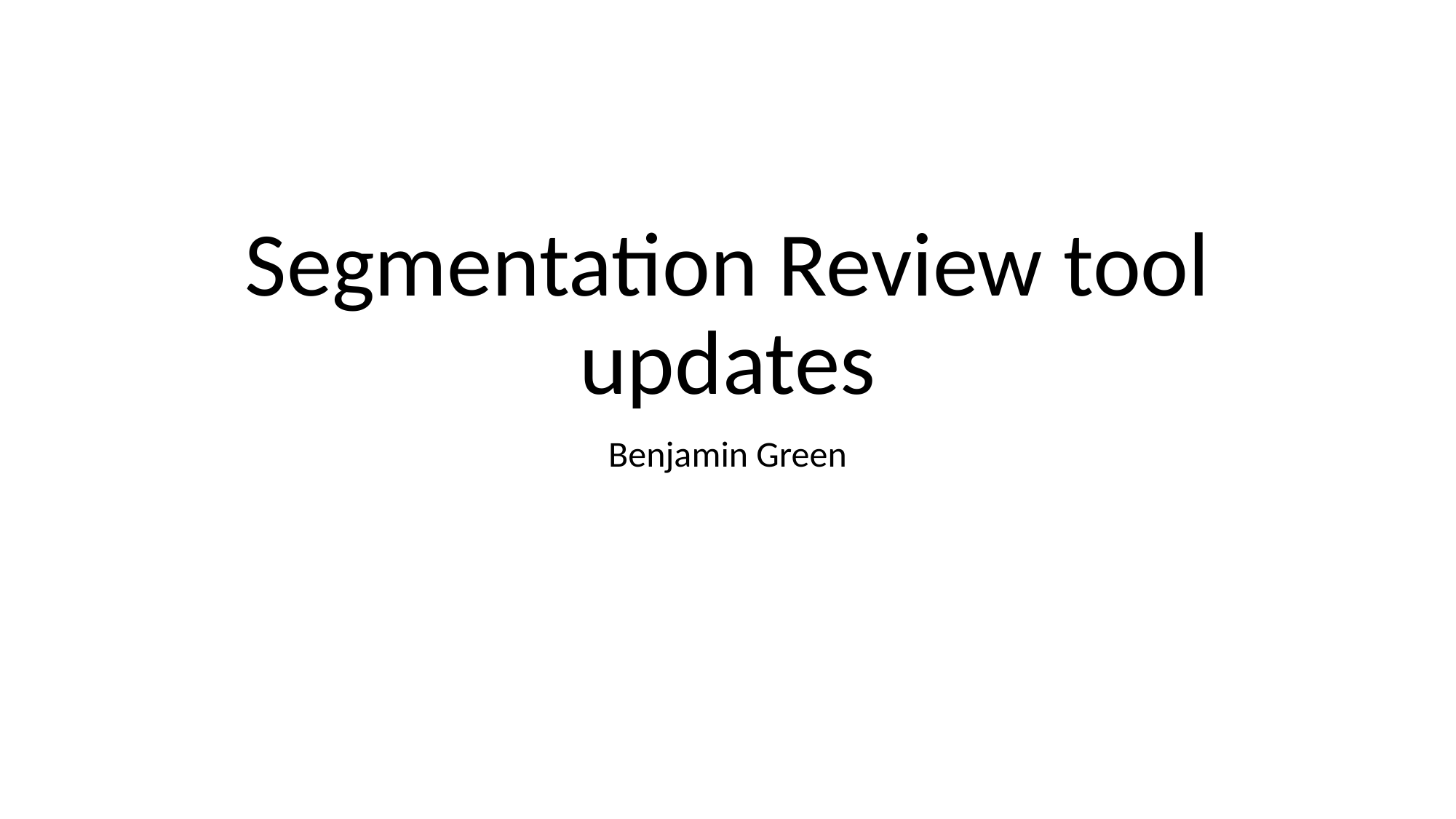

# Segmentation Review tool updates
Benjamin Green